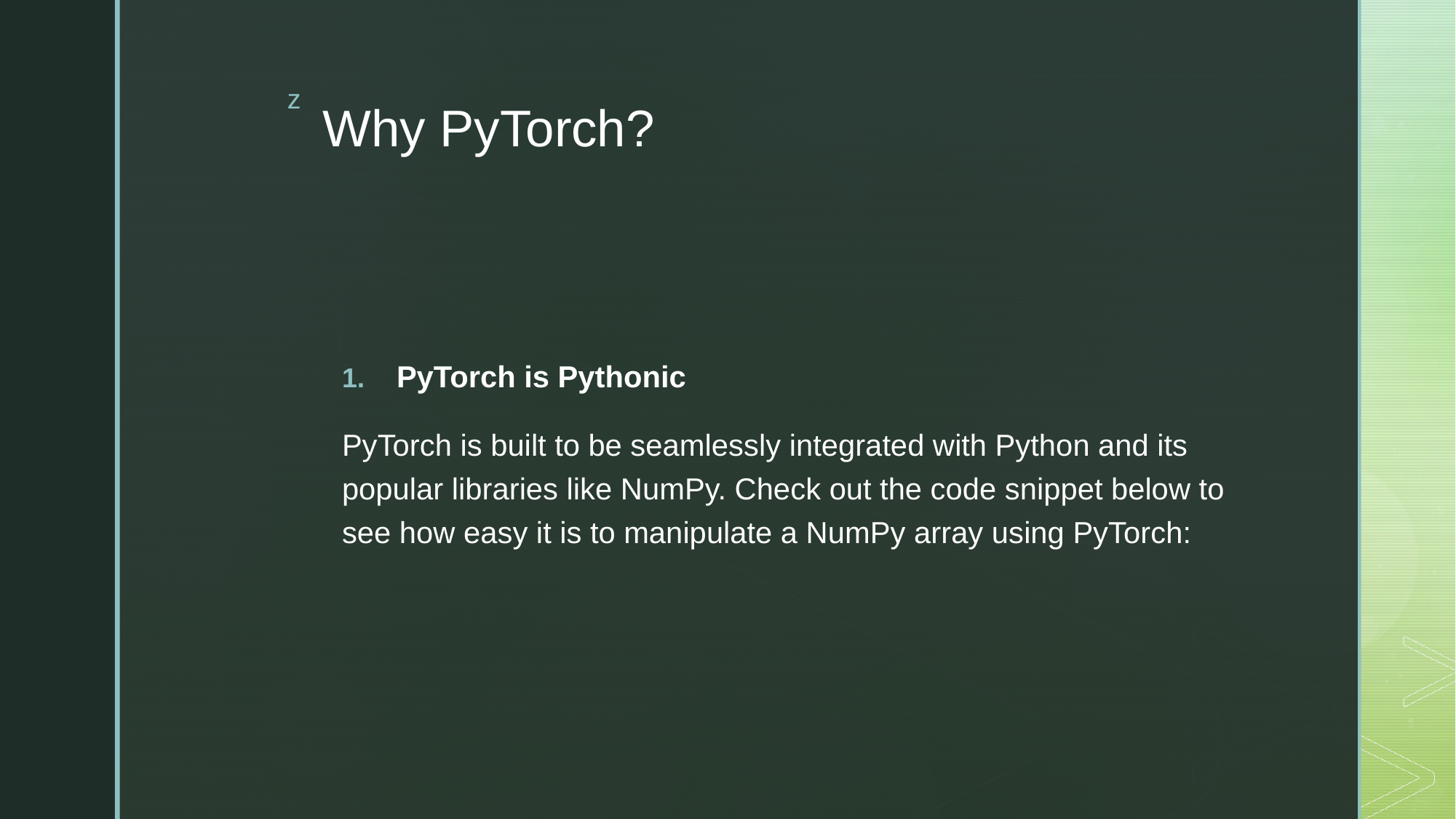

# Why PyTorch?
PyTorch is Pythonic
PyTorch is built to be seamlessly integrated with Python and its popular libraries like NumPy. Check out the code snippet below to see how easy it is to manipulate a NumPy array using PyTorch: